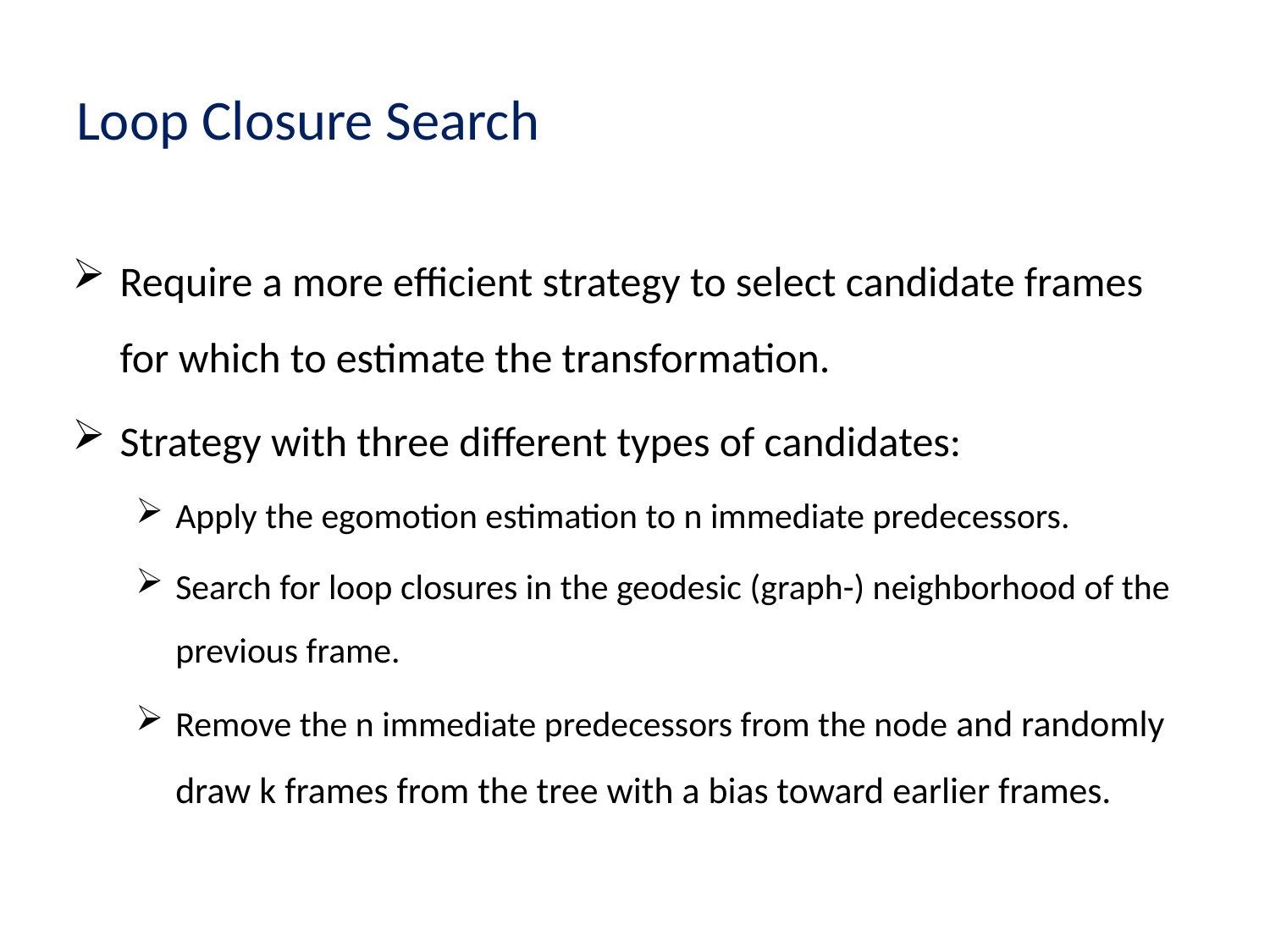

# Loop Closure Search
Require a more efficient strategy to select candidate frames for which to estimate the transformation.
Strategy with three different types of candidates:
Apply the egomotion estimation to n immediate predecessors.
Search for loop closures in the geodesic (graph-) neighborhood of the previous frame.
Remove the n immediate predecessors from the node and randomly draw k frames from the tree with a bias toward earlier frames.